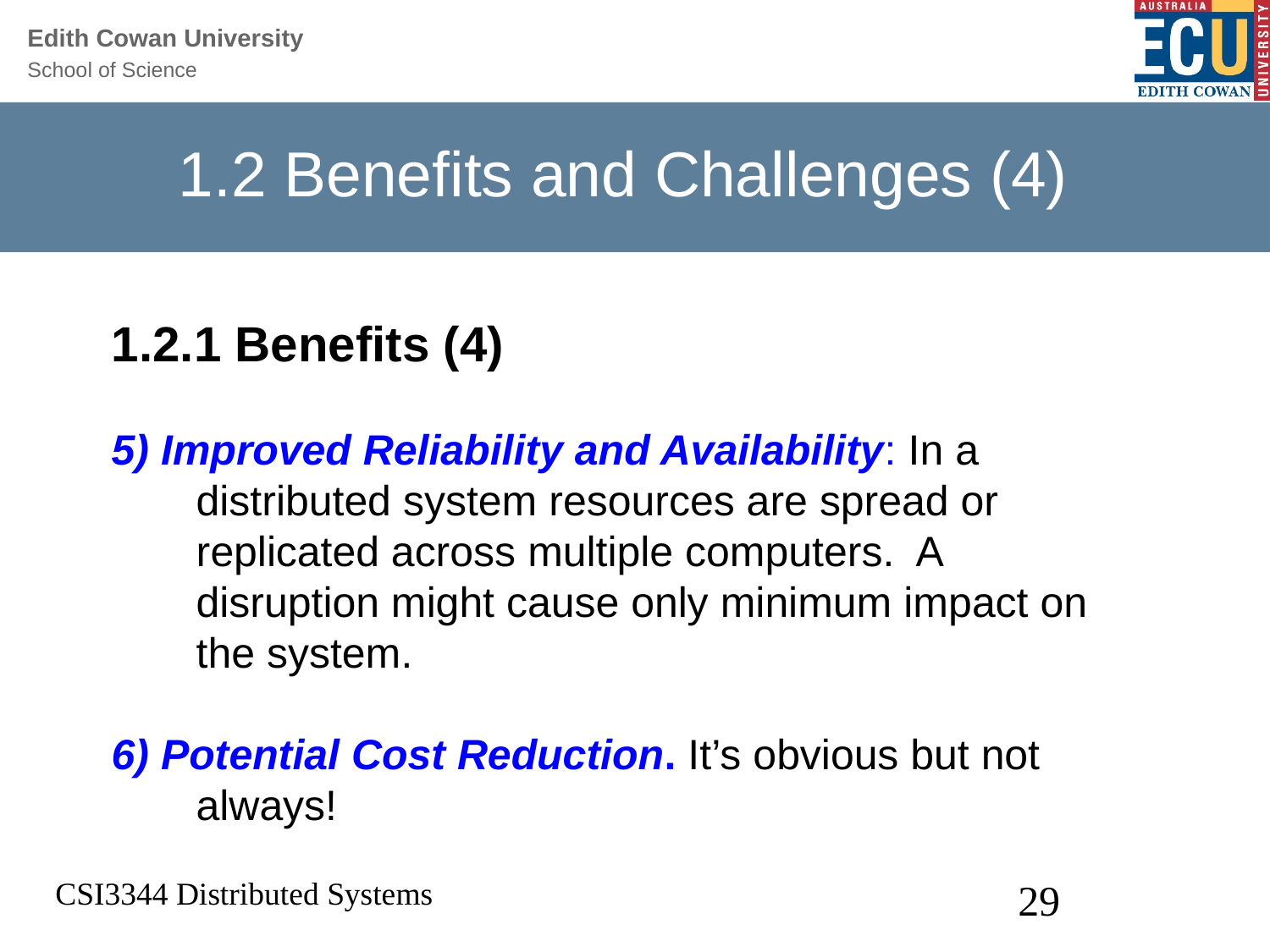

1.2 Benefits and Challenges (4)
1.2.1 Benefits (4)

5) Improved Reliability and Availability: In a distributed system resources are spread or replicated across multiple computers.  A disruption might cause only minimum impact on the system.

6) Potential Cost Reduction. It’s obvious but not always!
CSI3344 Distributed Systems

29